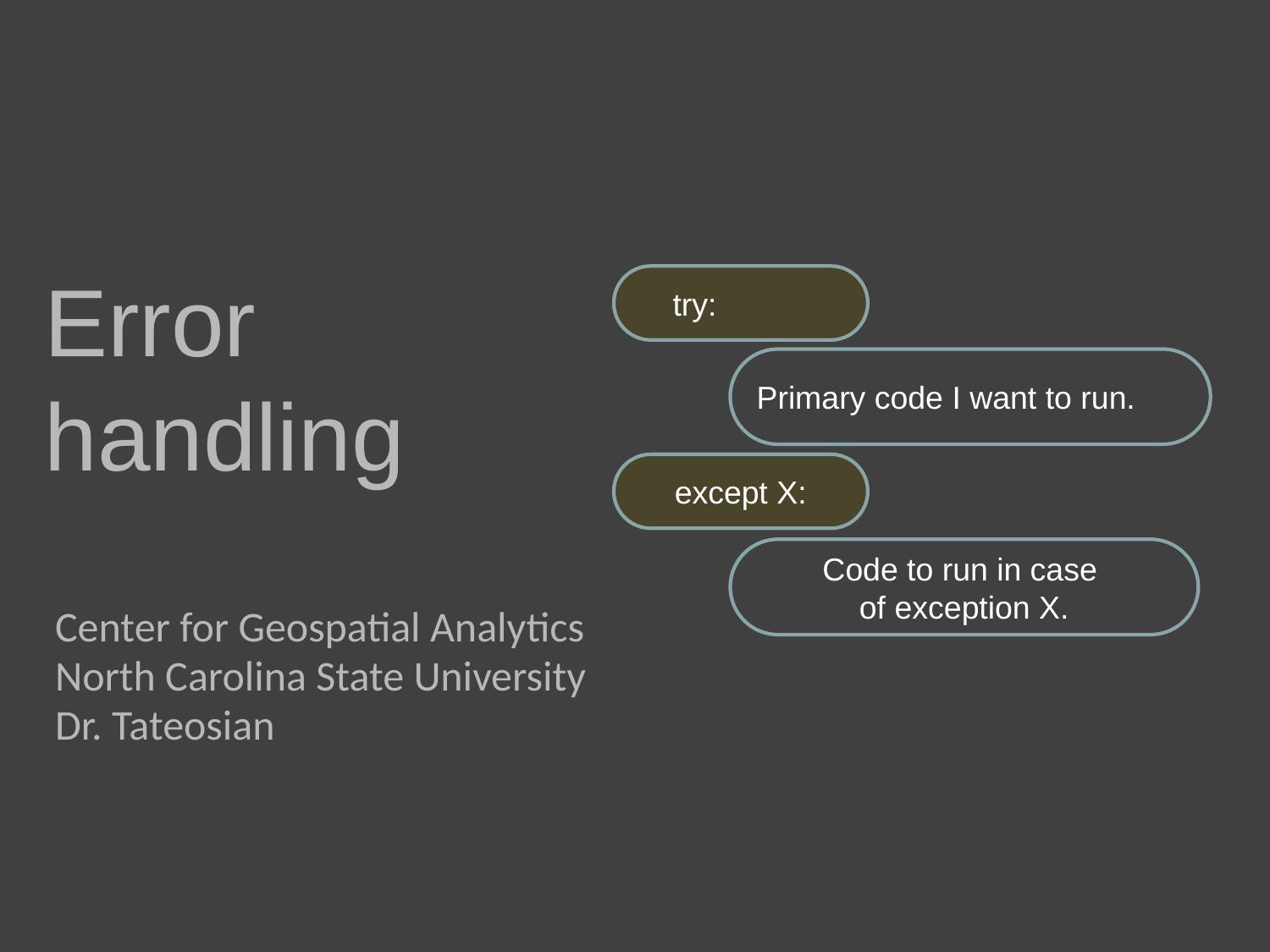

# Error handling
    try:
Primary code I want to run.
except X:
Code to run in case
of exception X.
Center for Geospatial Analytics
North Carolina State University
Dr. Tateosian